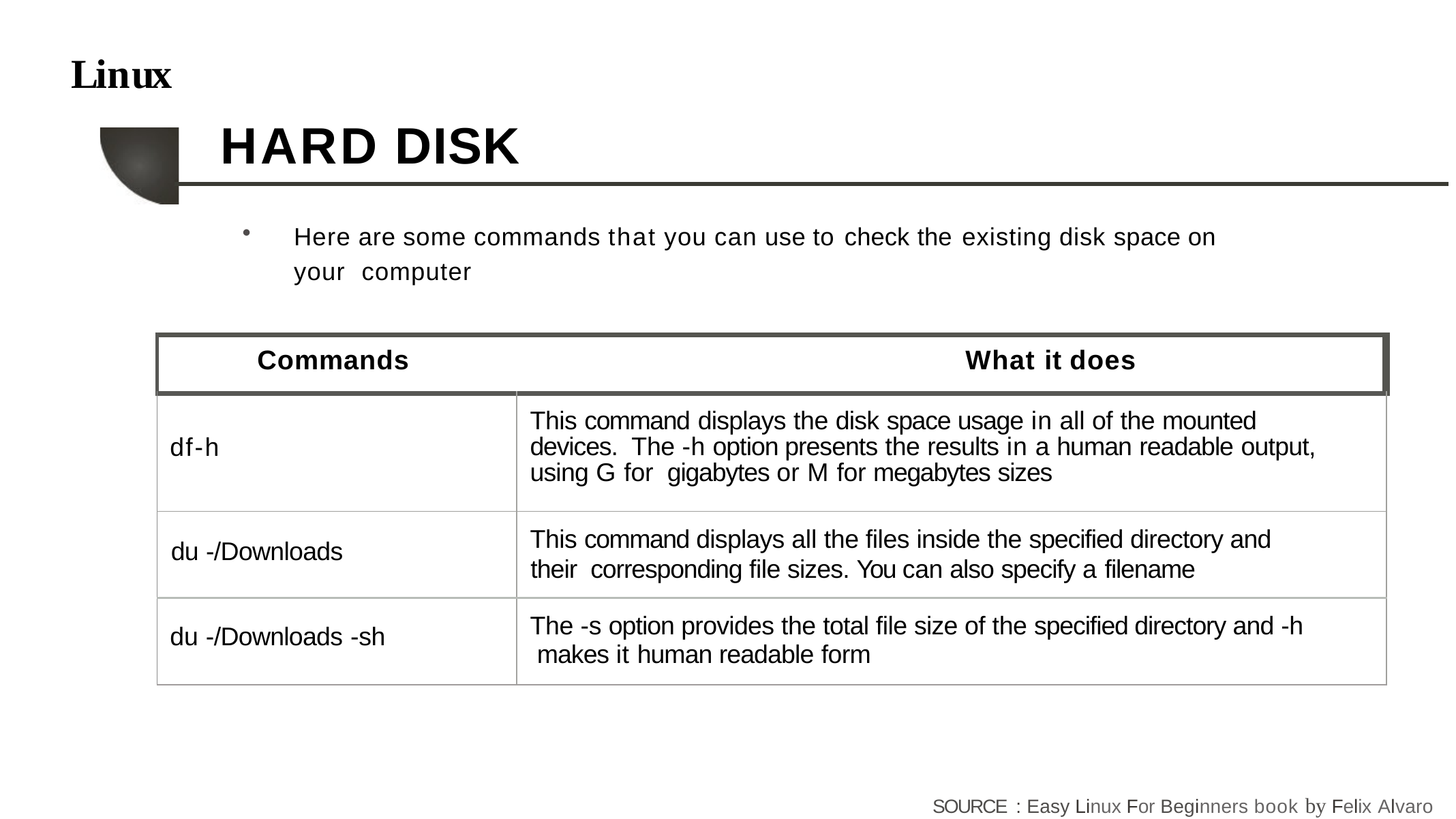

# Linux
HARD DISK

Here are some commands that you can use to check the existing disk space on your  computer
| Commands What it does |  |
| --- | --- |
| df-h | This command displays the disk space usage in all of the mounted devices. The -h option presents the results in a human readable output, using G for gigabytes or M for megabytes sizes |
| du -/Downloads | This command displays all the files inside the specified directory and their corresponding file sizes. You can also specify a filename |
| du -/Downloads -sh | The -s option provides the total file size of the specified directory and -h makes it human readable form |
SOURCE  : Easy Linux For Beginners book by Felix Alvaro